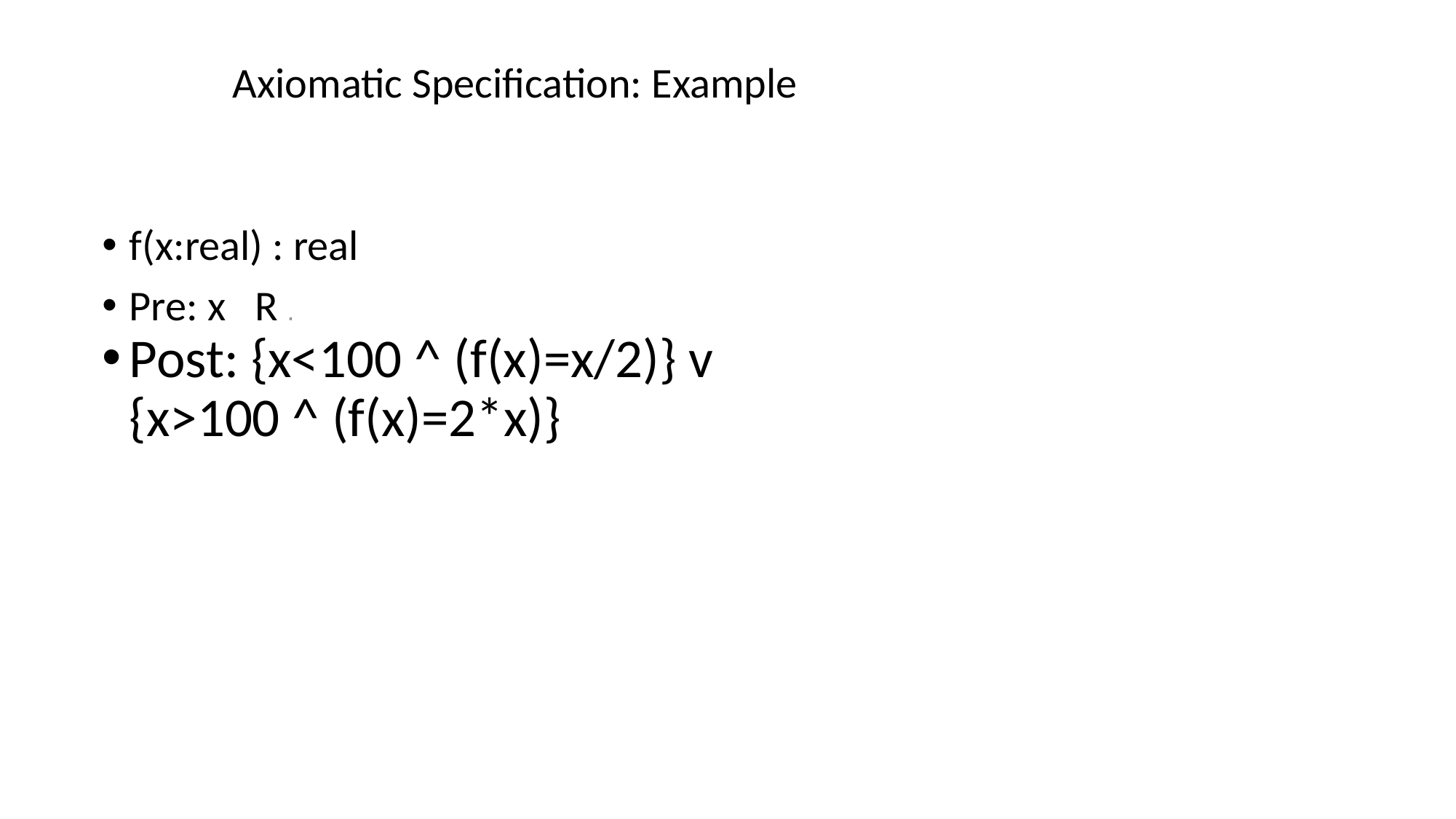

# Axiomatic Specification: Example
f(x:real) : real
Pre: x   R   R
Post: {x<100 ^ (f(x)=x/2)} v
{x>100 ^ (f(x)=2*x)}